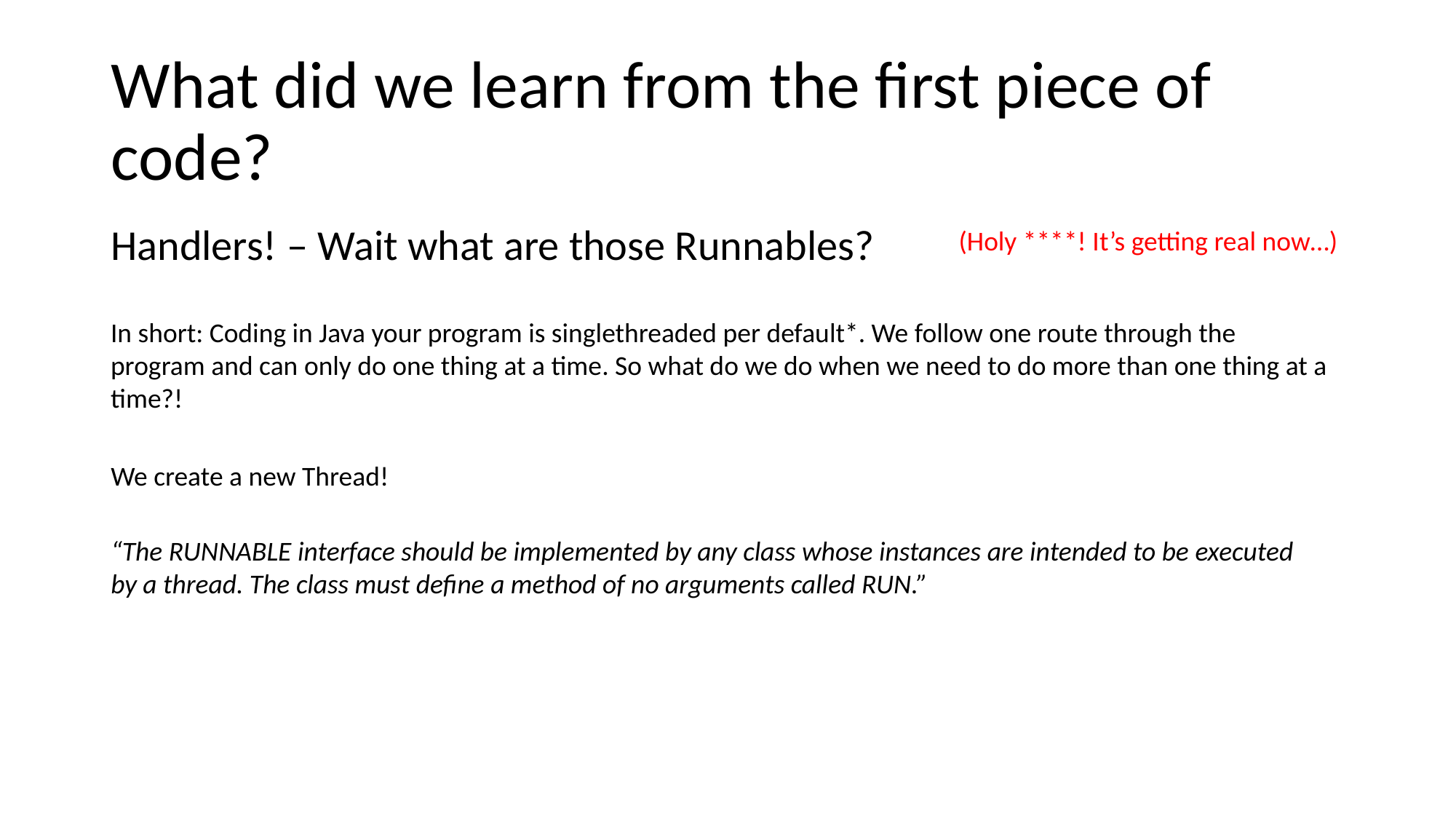

# What did we learn from the first piece of code?
Handlers! – Wait what are those Runnables?
(Holy ****! It’s getting real now…)
In short: Coding in Java your program is singlethreaded per default*. We follow one route through the program and can only do one thing at a time. So what do we do when we need to do more than one thing at a time?!
We create a new Thread!
“The RUNNABLE interface should be implemented by any class whose instances are intended to be executed by a thread. The class must define a method of no arguments called RUN.”